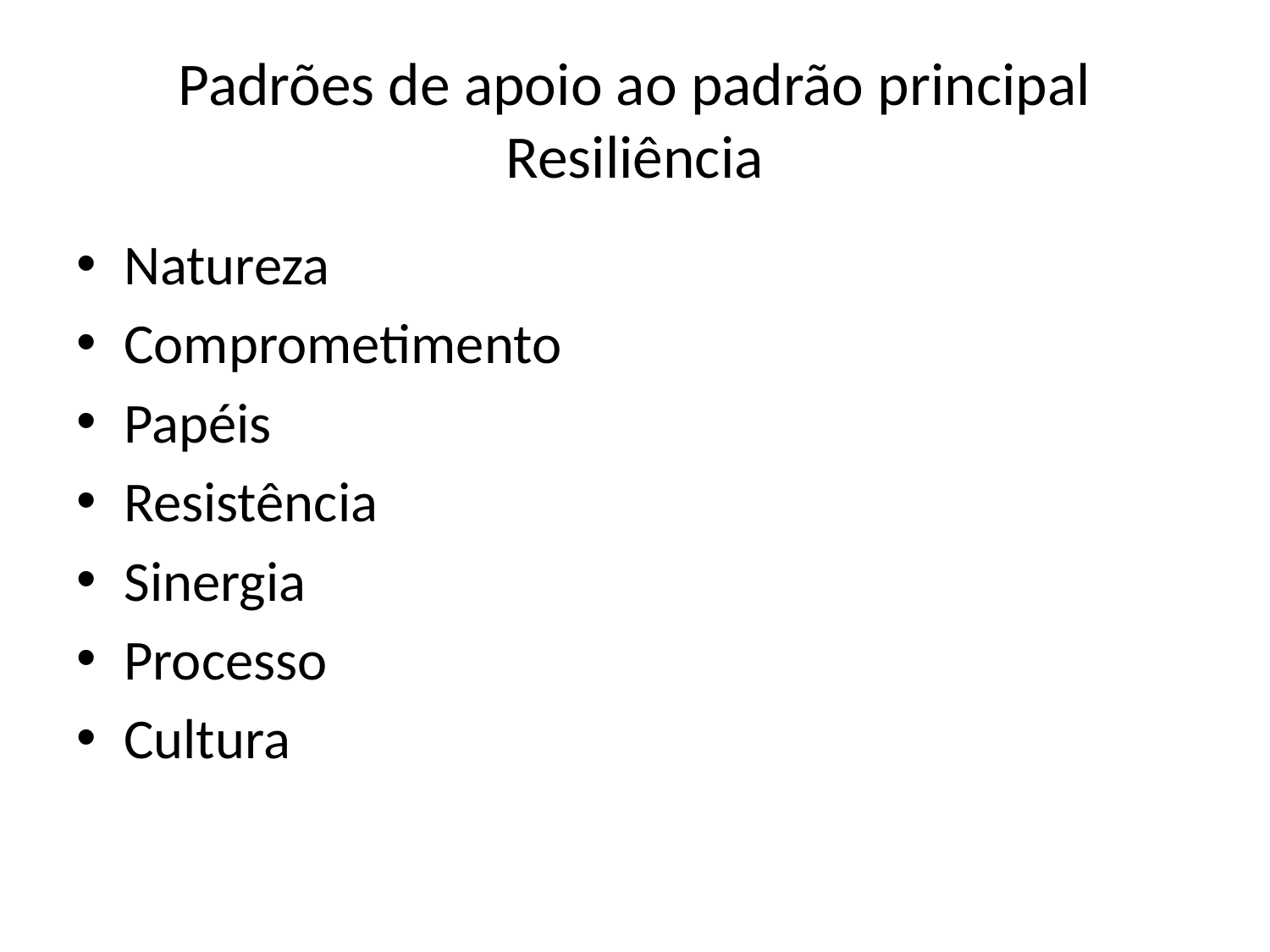

# Padrões de apoio ao padrão principal Resiliência
Natureza
Comprometimento
Papéis
Resistência
Sinergia
Processo
Cultura